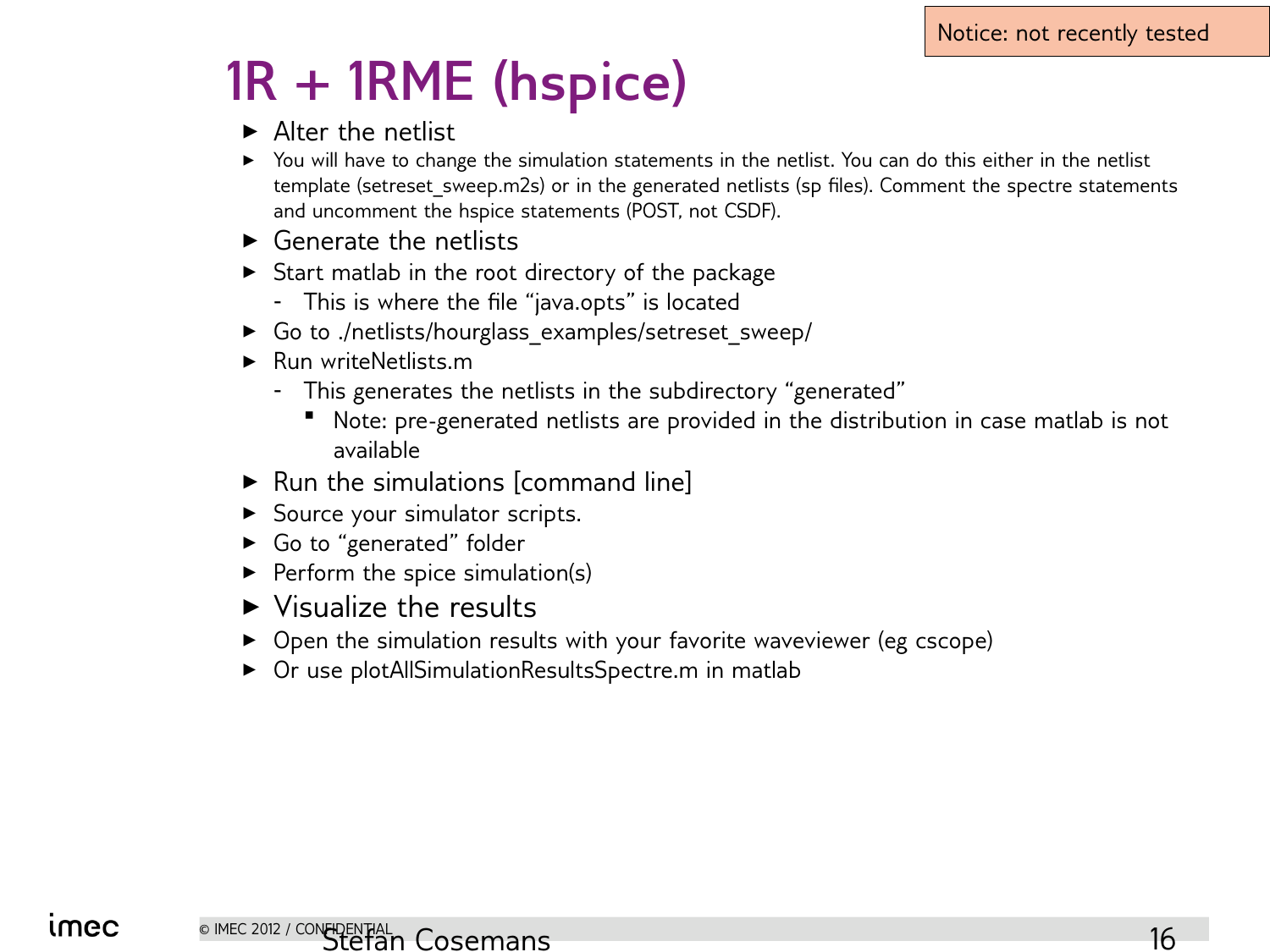

Notice: not recently tested
1R + 1RME (hspice)
Alter the netlist
You will have to change the simulation statements in the netlist. You can do this either in the netlist template (setreset_sweep.m2s) or in the generated netlists (sp files). Comment the spectre statements and uncomment the hspice statements (POST, not CSDF).
Generate the netlists
Start matlab in the root directory of the package
This is where the file “java.opts” is located
Go to ./netlists/hourglass_examples/setreset_sweep/
Run writeNetlists.m
This generates the netlists in the subdirectory “generated”
Note: pre-generated netlists are provided in the distribution in case matlab is not available
Run the simulations [command line]
Source your simulator scripts.
Go to “generated” folder
Perform the spice simulation(s)
Visualize the results
Open the simulation results with your favorite waveviewer (eg cscope)
Or use plotAllSimulationResultsSpectre.m in matlab
16
Stefan Cosemans